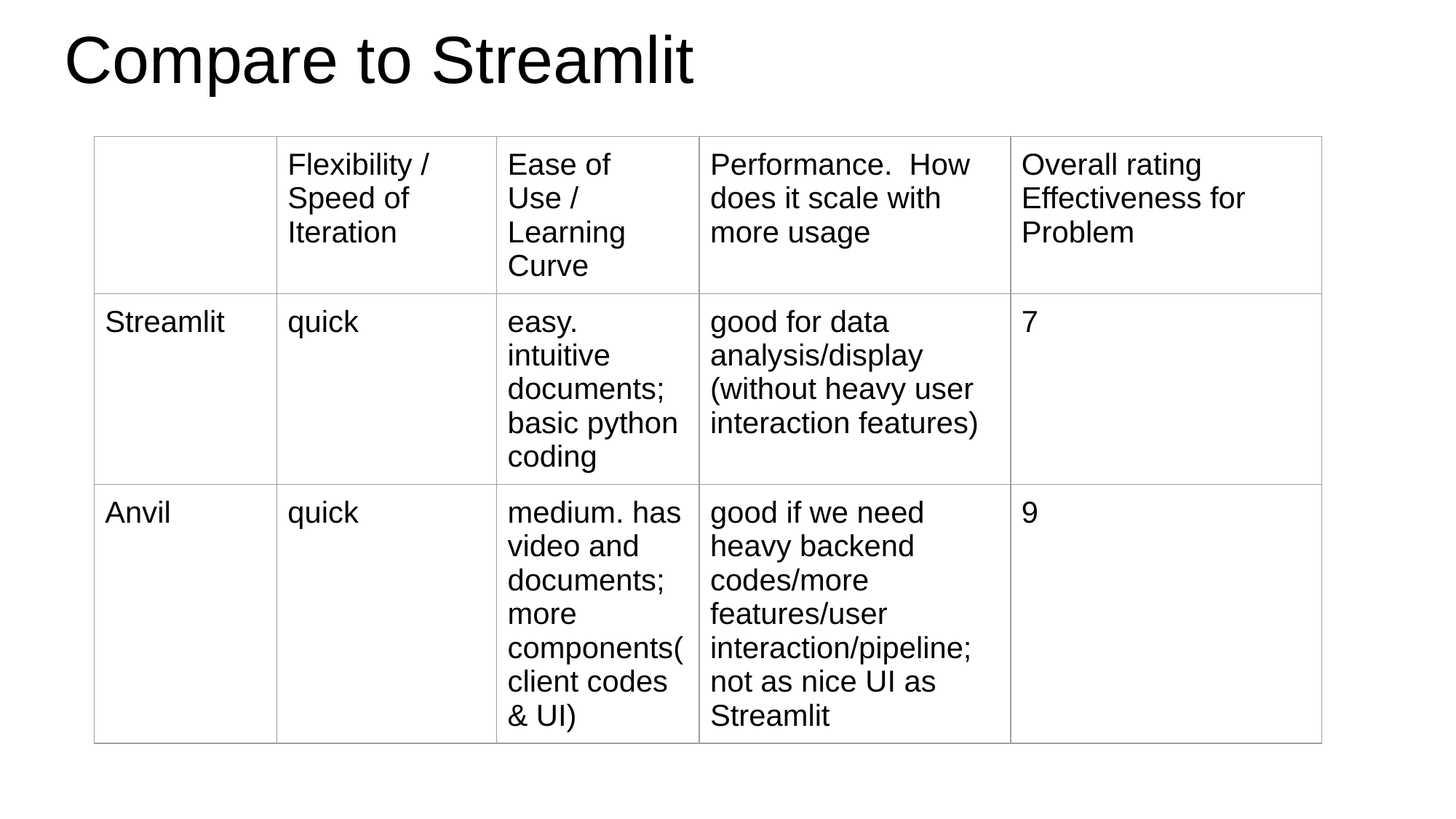

# Compare to Streamlit

|  | Flexibility / Speed of Iteration | Ease of Use / Learning Curve | Performance. How does it scale with more usage | Overall rating Effectiveness for Problem |
| --- | --- | --- | --- | --- |
| Streamlit | quick | easy. intuitive documents; basic python coding | good for data analysis/display (without heavy user interaction features) | 7 |
| Anvil | quick | medium. has video and documents; more components(client codes & UI) | good if we need heavy backend codes/more features/user interaction/pipeline; not as nice UI as Streamlit | 9 |